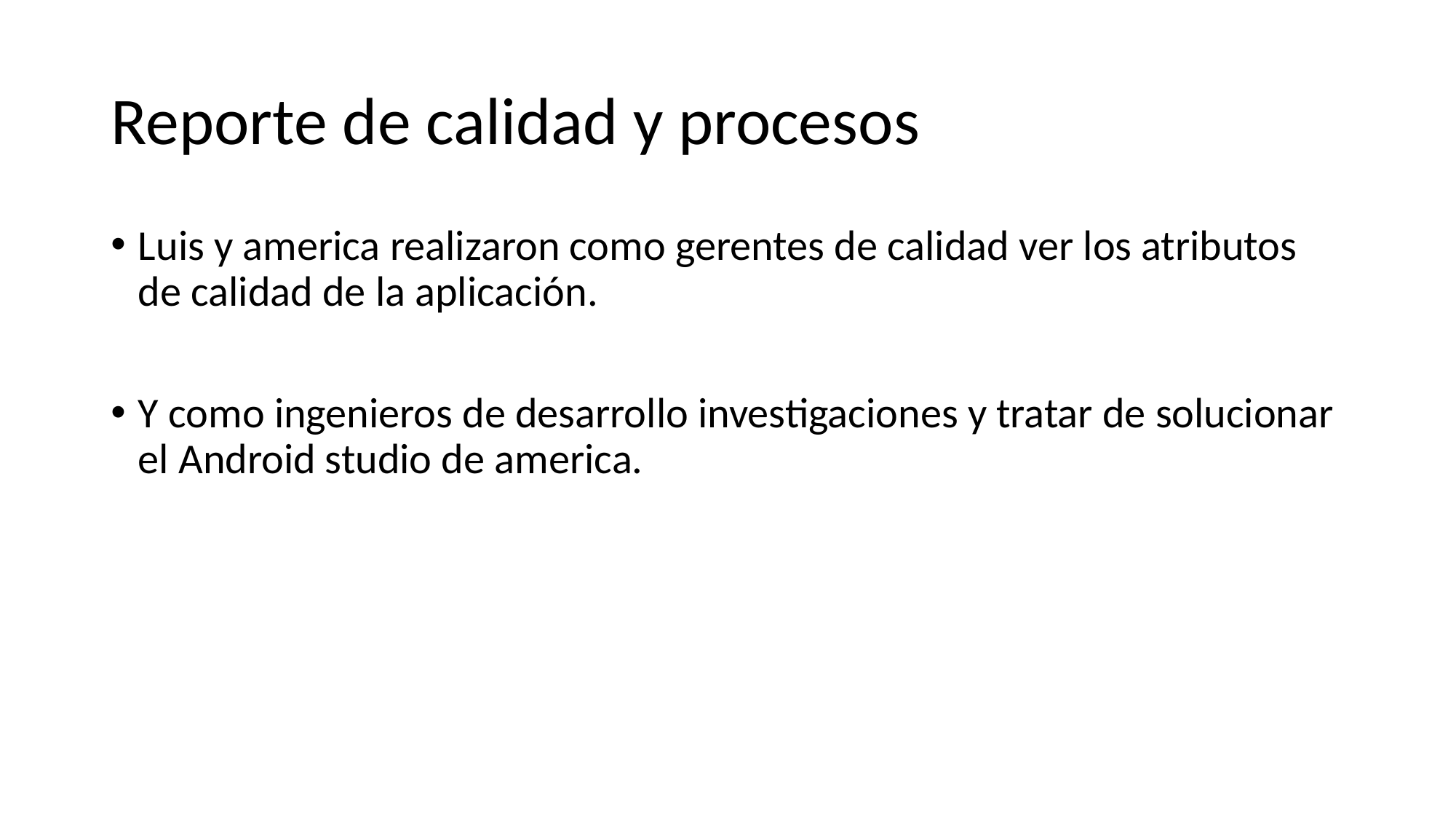

# Reporte de calidad y procesos
Luis y america realizaron como gerentes de calidad ver los atributos de calidad de la aplicación.

Y como ingenieros de desarrollo investigaciones y tratar de solucionar el Android studio de america.